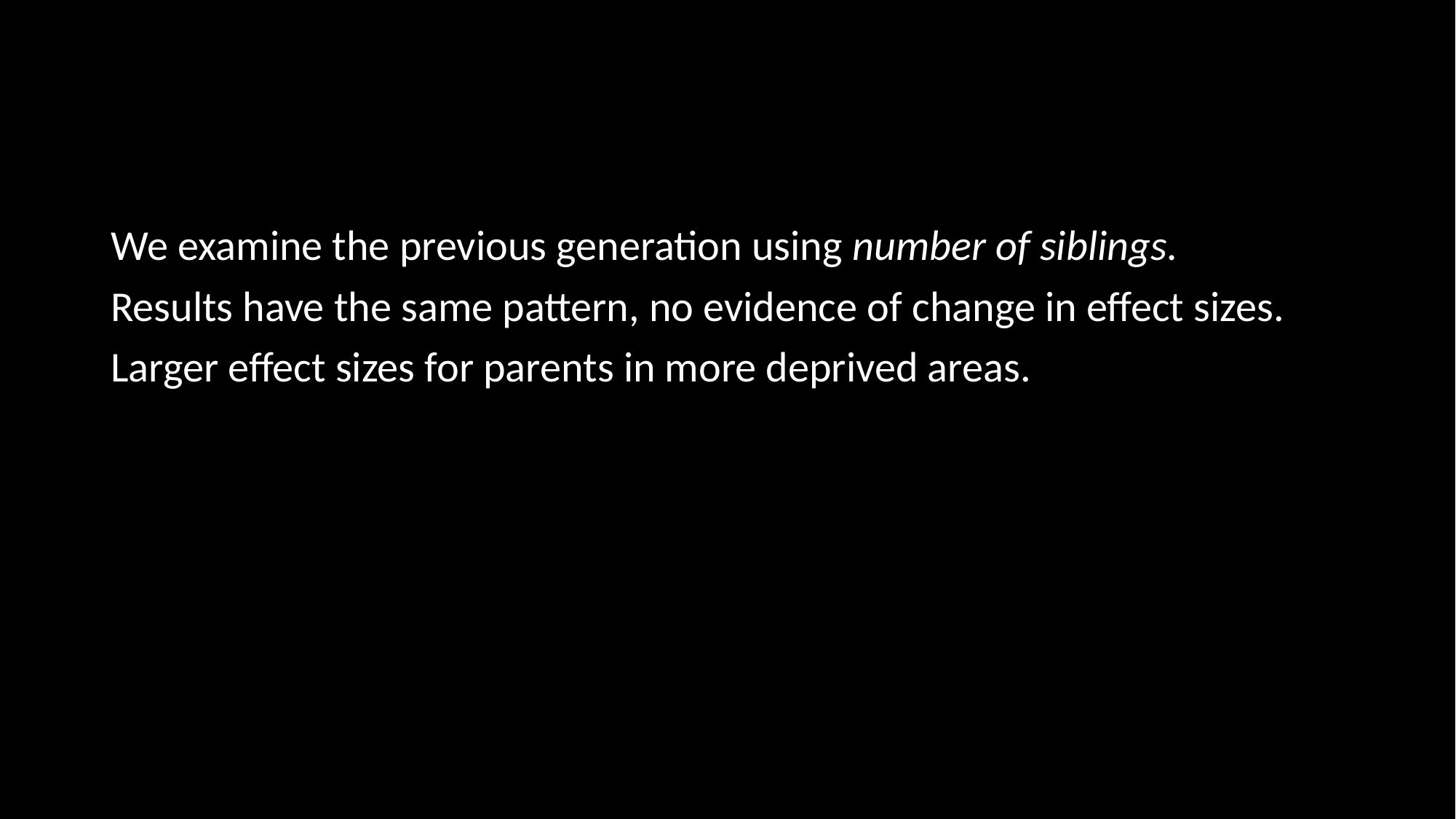

#
We examine the previous generation using number of siblings.
Results have the same pattern, no evidence of change in effect sizes.
Larger effect sizes for parents in more deprived areas.